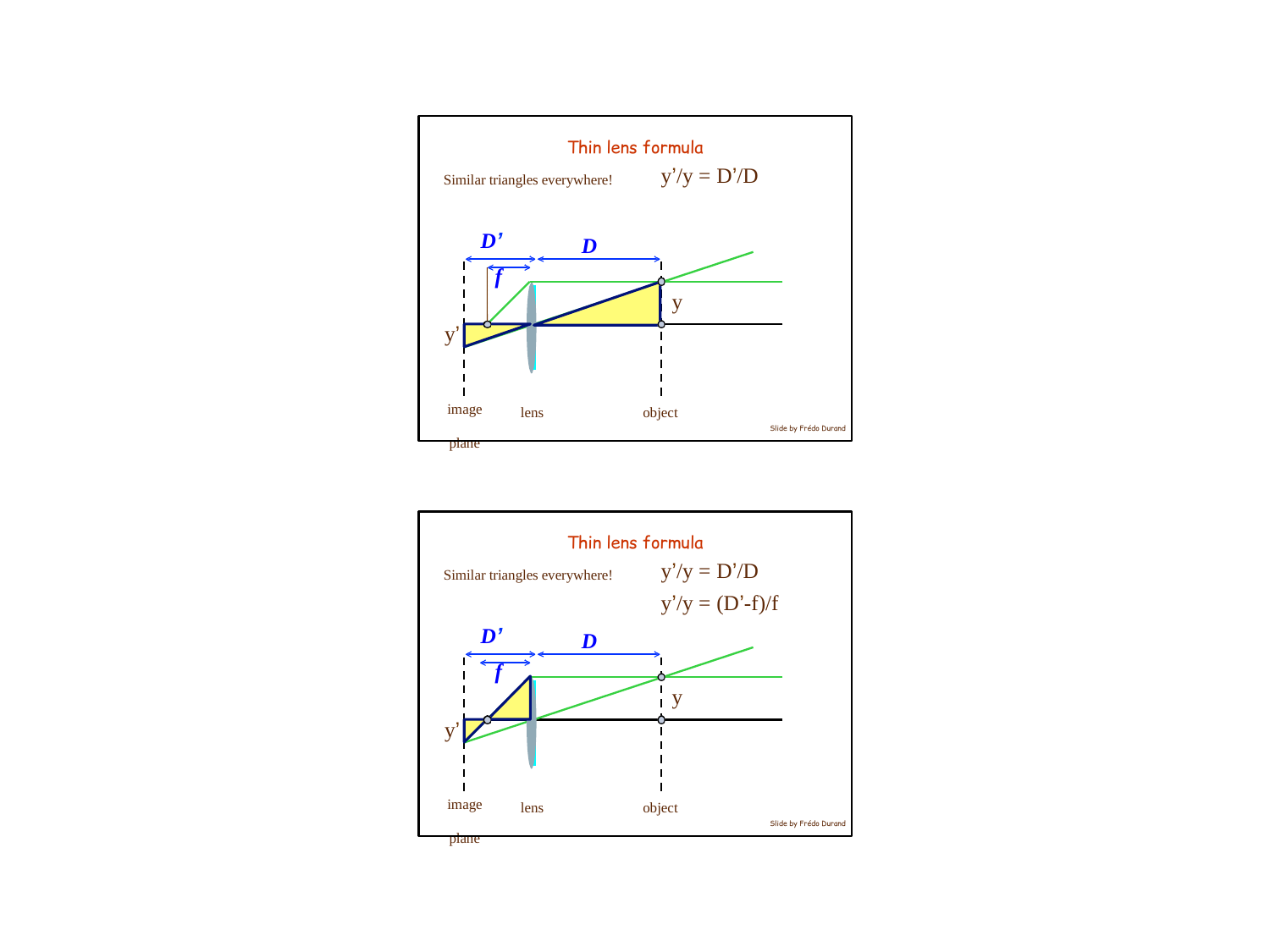

Thin lens formula
y’/y = D’/D
Similar triangles everywhere!
D’
D

f

y
y’

image  plane
lens
object
Slide by Frédo Durand

Thin lens formula
y’/y = D’/D  y’/y = (D’-f)/f
Similar triangles everywhere!
D’
D

f

y
y’

image  plane
lens
object
Slide by Frédo Durand
30